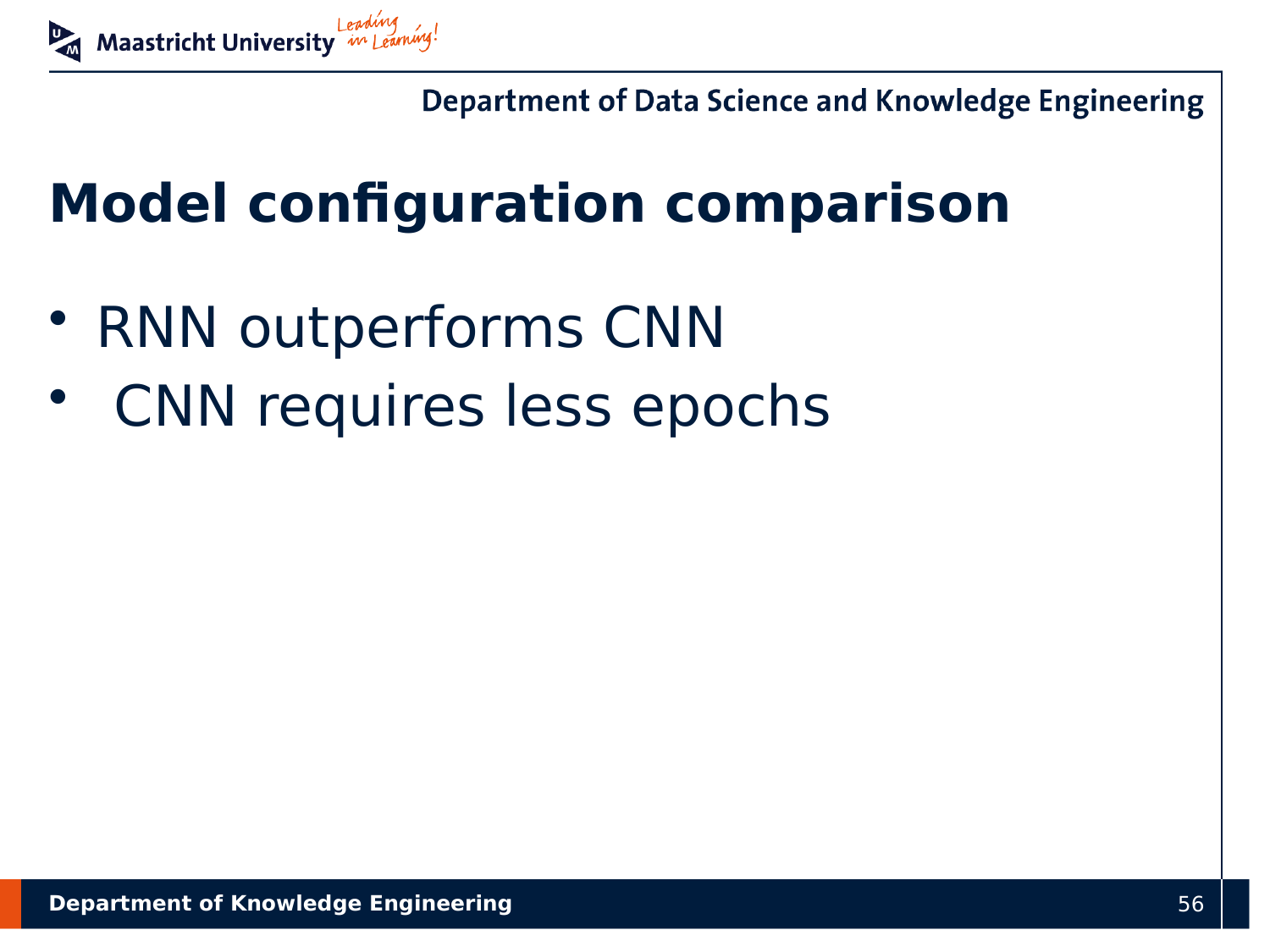

# Model configuration comparison
RNN outperforms CNN
 CNN requires less epochs